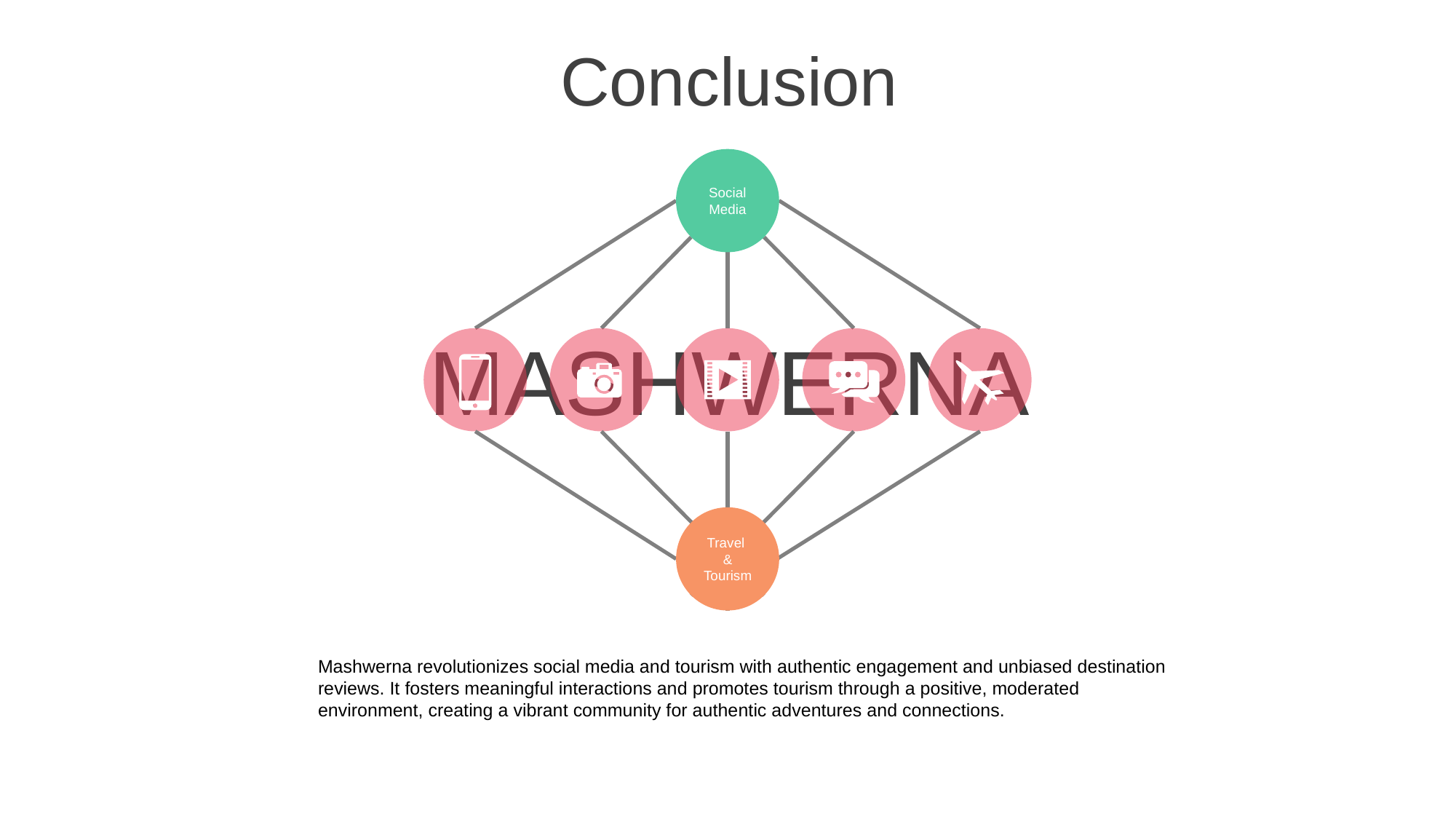

Conclusion
Social Media

Travel
&
Tourism
MASHWERNA

Mashwerna revolutionizes social media and tourism with authentic engagement and unbiased destination reviews. It fosters meaningful interactions and promotes tourism through a positive, moderated environment, creating a vibrant community for authentic adventures and connections.